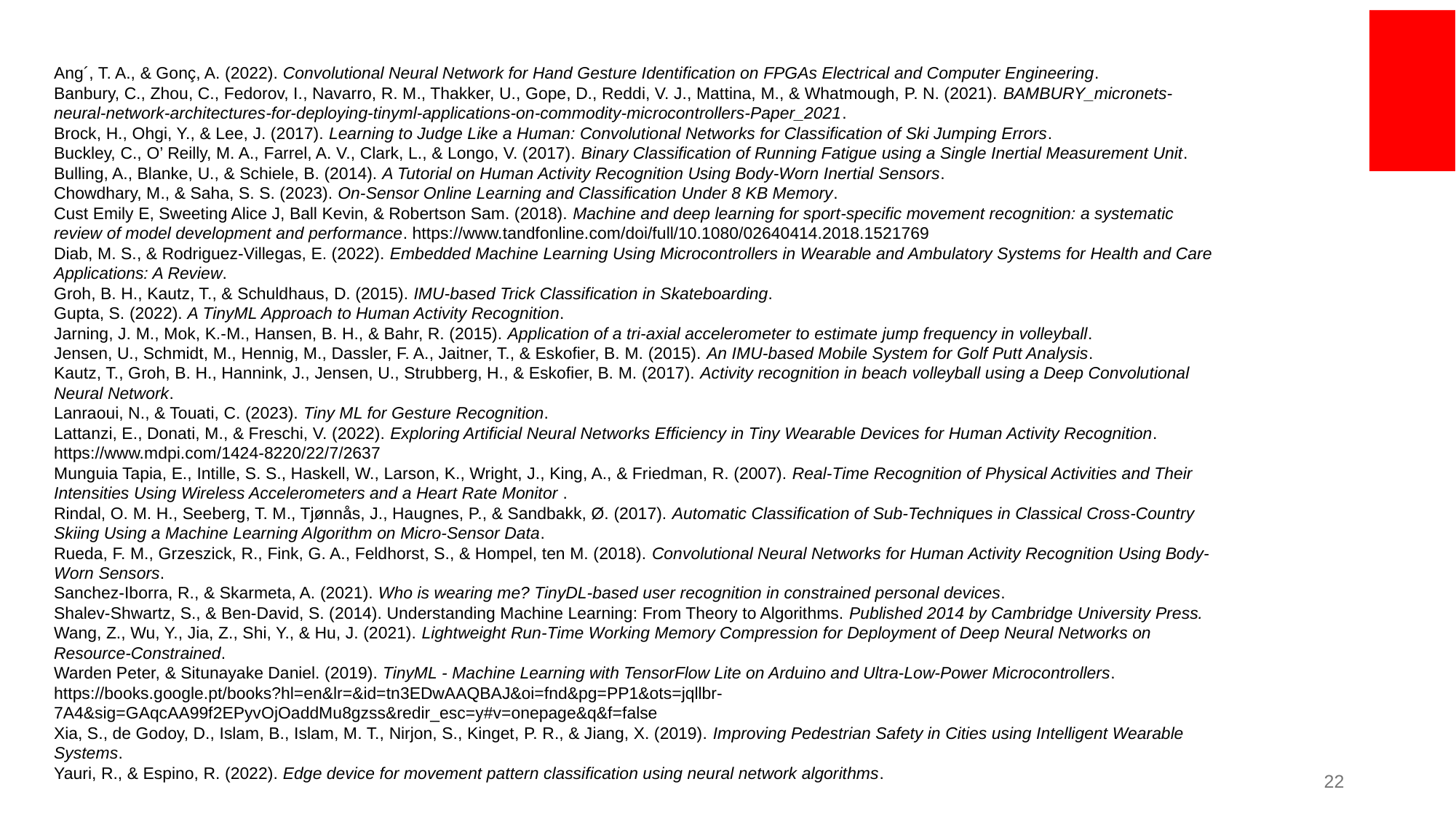

Ang´, T. A., & Gonç, A. (2022). Convolutional Neural Network for Hand Gesture Identification on FPGAs Electrical and Computer Engineering.
Banbury, C., Zhou, C., Fedorov, I., Navarro, R. M., Thakker, U., Gope, D., Reddi, V. J., Mattina, M., & Whatmough, P. N. (2021). BAMBURY_micronets-neural-network-architectures-for-deploying-tinyml-applications-on-commodity-microcontrollers-Paper_2021.
Brock, H., Ohgi, Y., & Lee, J. (2017). Learning to Judge Like a Human: Convolutional Networks for Classification of Ski Jumping Errors.
Buckley, C., O’ Reilly, M. A., Farrel, A. V., Clark, L., & Longo, V. (2017). Binary Classification of Running Fatigue using a Single Inertial Measurement Unit.
Bulling, A., Blanke, U., & Schiele, B. (2014). A Tutorial on Human Activity Recognition Using Body-Worn Inertial Sensors.
Chowdhary, M., & Saha, S. S. (2023). On-Sensor Online Learning and Classification Under 8 KB Memory.
Cust Emily E, Sweeting Alice J, Ball Kevin, & Robertson Sam. (2018). Machine and deep learning for sport-specific movement recognition: a systematic review of model development and performance. https://www.tandfonline.com/doi/full/10.1080/02640414.2018.1521769
Diab, M. S., & Rodriguez-Villegas, E. (2022). Embedded Machine Learning Using Microcontrollers in Wearable and Ambulatory Systems for Health and Care Applications: A Review.
Groh, B. H., Kautz, T., & Schuldhaus, D. (2015). IMU-based Trick Classification in Skateboarding.
Gupta, S. (2022). A TinyML Approach to Human Activity Recognition.
Jarning, J. M., Mok, K.-M., Hansen, B. H., & Bahr, R. (2015). Application of a tri-axial accelerometer to estimate jump frequency in volleyball.
Jensen, U., Schmidt, M., Hennig, M., Dassler, F. A., Jaitner, T., & Eskofier, B. M. (2015). An IMU-based Mobile System for Golf Putt Analysis.
Kautz, T., Groh, B. H., Hannink, J., Jensen, U., Strubberg, H., & Eskoﬁer, B. M. (2017). Activity recognition in beach volleyball using a Deep Convolutional Neural Network.
Lanraoui, N., & Touati, C. (2023). Tiny ML for Gesture Recognition.
Lattanzi, E., Donati, M., & Freschi, V. (2022). Exploring Artificial Neural Networks Efficiency in Tiny Wearable Devices for Human Activity Recognition. https://www.mdpi.com/1424-8220/22/7/2637
Munguia Tapia, E., Intille, S. S., Haskell, W., Larson, K., Wright, J., King, A., & Friedman, R. (2007). Real-Time Recognition of Physical Activities and Their Intensities Using Wireless Accelerometers and a Heart Rate Monitor .
Rindal, O. M. H., Seeberg, T. M., Tjønnås, J., Haugnes, P., & Sandbakk, Ø. (2017). Automatic Classification of Sub-Techniques in Classical Cross-Country Skiing Using a Machine Learning Algorithm on Micro-Sensor Data.
Rueda, F. M., Grzeszick, R., Fink, G. A., Feldhorst, S., & Hompel, ten M. (2018). Convolutional Neural Networks for Human Activity Recognition Using Body-Worn Sensors.
Sanchez‐Iborra, R., & Skarmeta, A. (2021). Who is wearing me? TinyDL‐based user recognition in constrained personal devices.
Shalev-Shwartz, S., & Ben-David, S. (2014). Understanding Machine Learning: From Theory to Algorithms. Published 2014 by Cambridge University Press.
Wang, Z., Wu, Y., Jia, Z., Shi, Y., & Hu, J. (2021). Lightweight Run-Time Working Memory Compression for Deployment of Deep Neural Networks on Resource-Constrained.
Warden Peter, & Situnayake Daniel. (2019). TinyML - Machine Learning with TensorFlow Lite on Arduino and Ultra-Low-Power Microcontrollers. https://books.google.pt/books?hl=en&lr=&id=tn3EDwAAQBAJ&oi=fnd&pg=PP1&ots=jqllbr-7A4&sig=GAqcAA99f2EPyvOjOaddMu8gzss&redir_esc=y#v=onepage&q&f=false
Xia, S., de Godoy, D., Islam, B., Islam, M. T., Nirjon, S., Kinget, P. R., & Jiang, X. (2019). Improving Pedestrian Safety in Cities using Intelligent Wearable Systems.
Yauri, R., & Espino, R. (2022). Edge device for movement pattern classification using neural network algorithms.

22